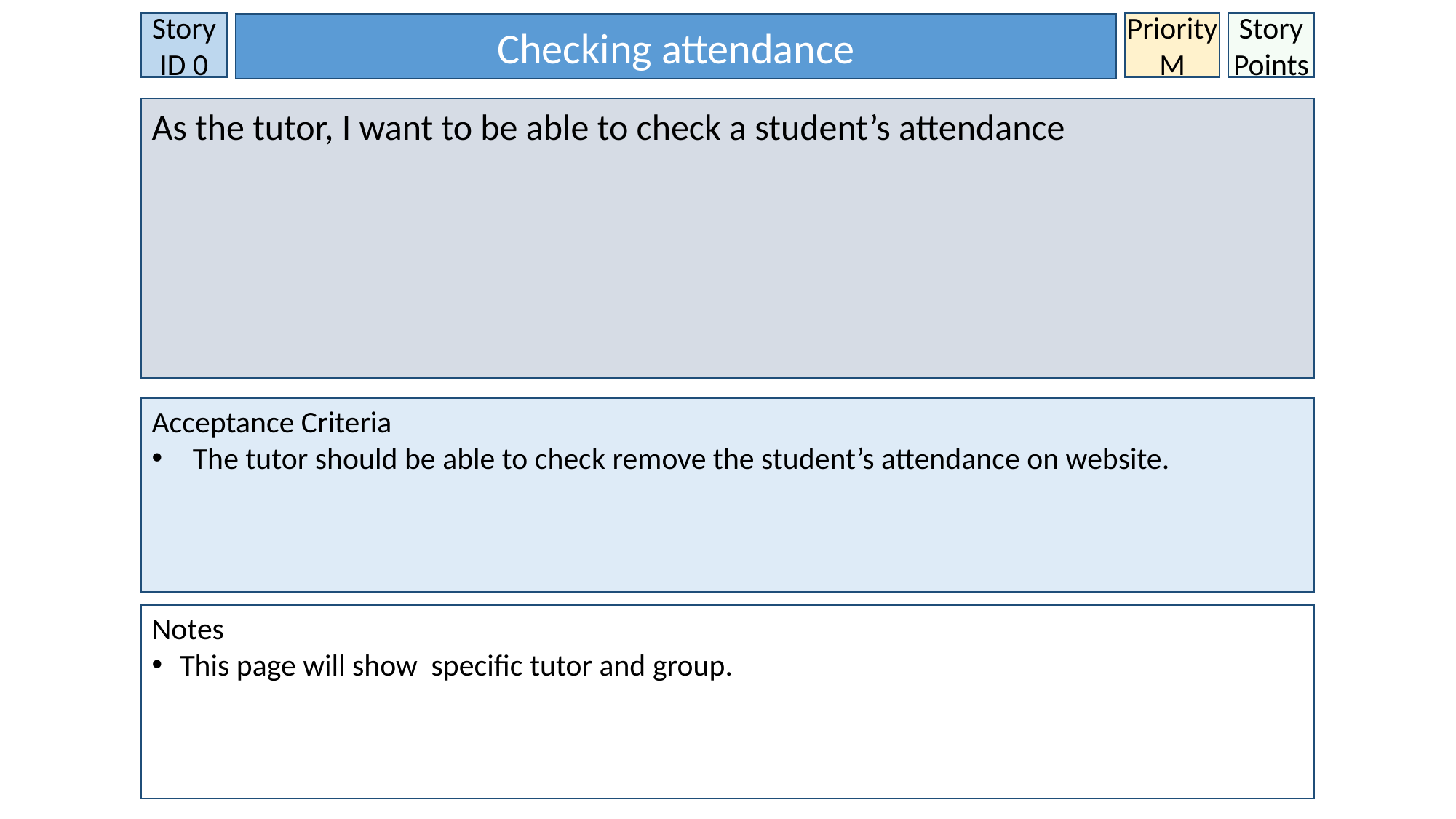

Story ID 0
Priority
M
Story Points
Checking attendance
As the tutor, I want to be able to check a student’s attendance
Acceptance Criteria
The tutor should be able to check remove the student’s attendance on website.
Notes
 This page will show  specific tutor and group.